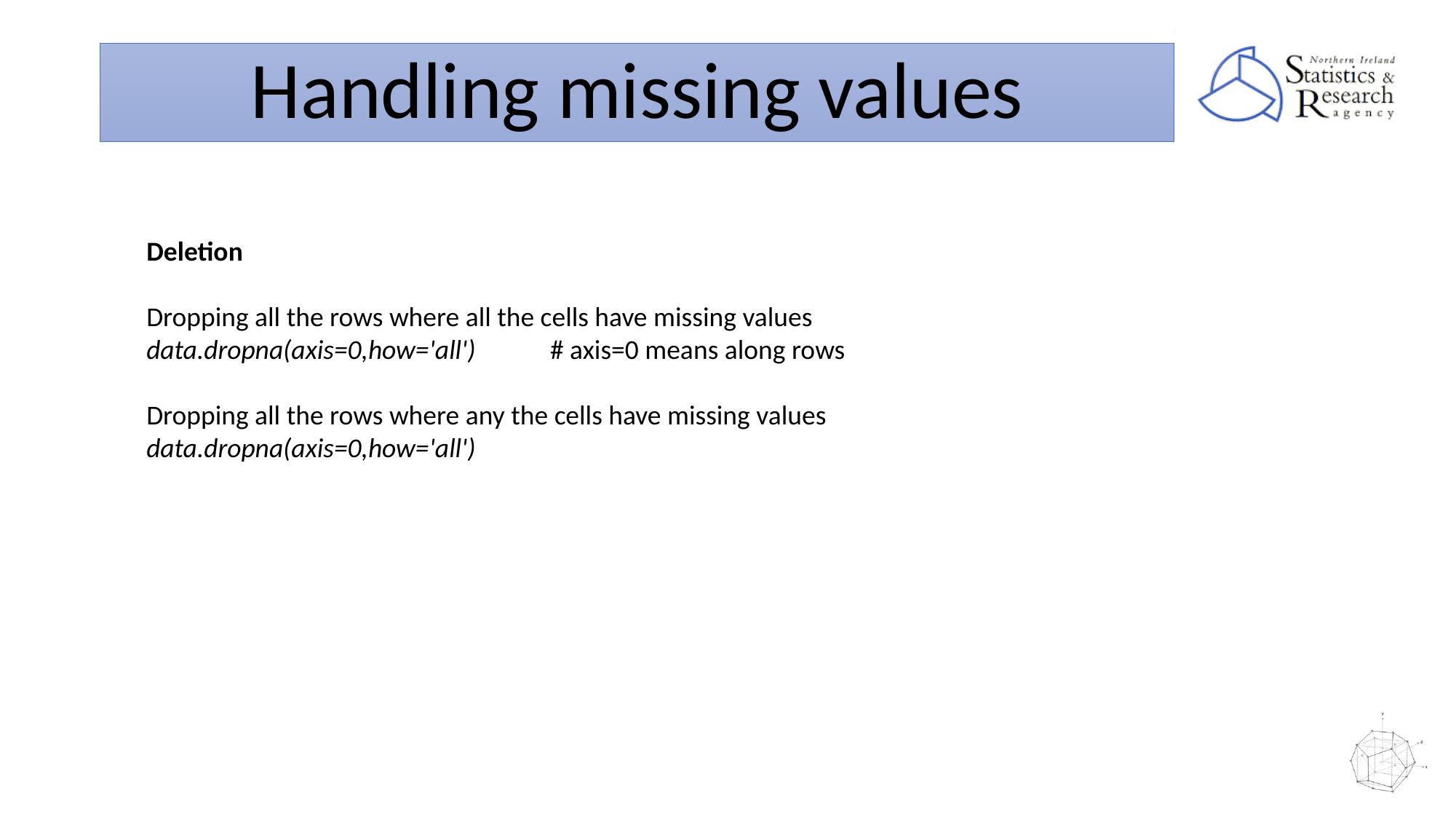

Handling missing values

Deletion

Dropping all the rows where all the cells have missing values
data.dropna(axis=0,how='all')            # axis=0 means along rows

Dropping all the rows where any the cells have missing values
data.dropna(axis=0,how='all')